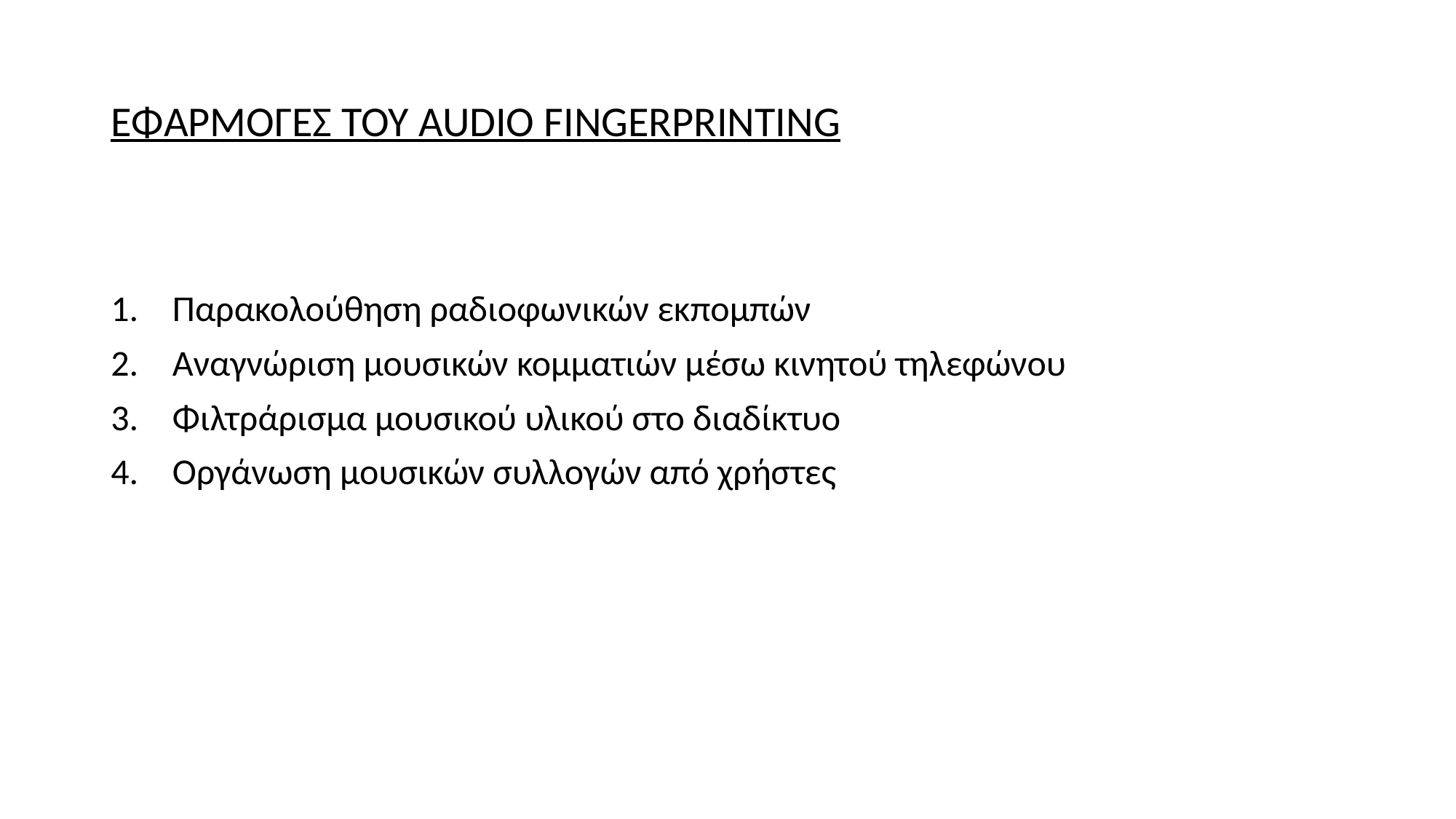

# ΕΦΑΡΜΟΓΕΣ ΤΟΥ AUDIO FINGERPRINTING
Παρακολούθηση ραδιοφωνικών εκπομπών
Αναγνώριση μουσικών κομματιών μέσω κινητού τηλεφώνου
Φιλτράρισμα μουσικού υλικού στο διαδίκτυο
Οργάνωση μουσικών συλλογών από χρήστες